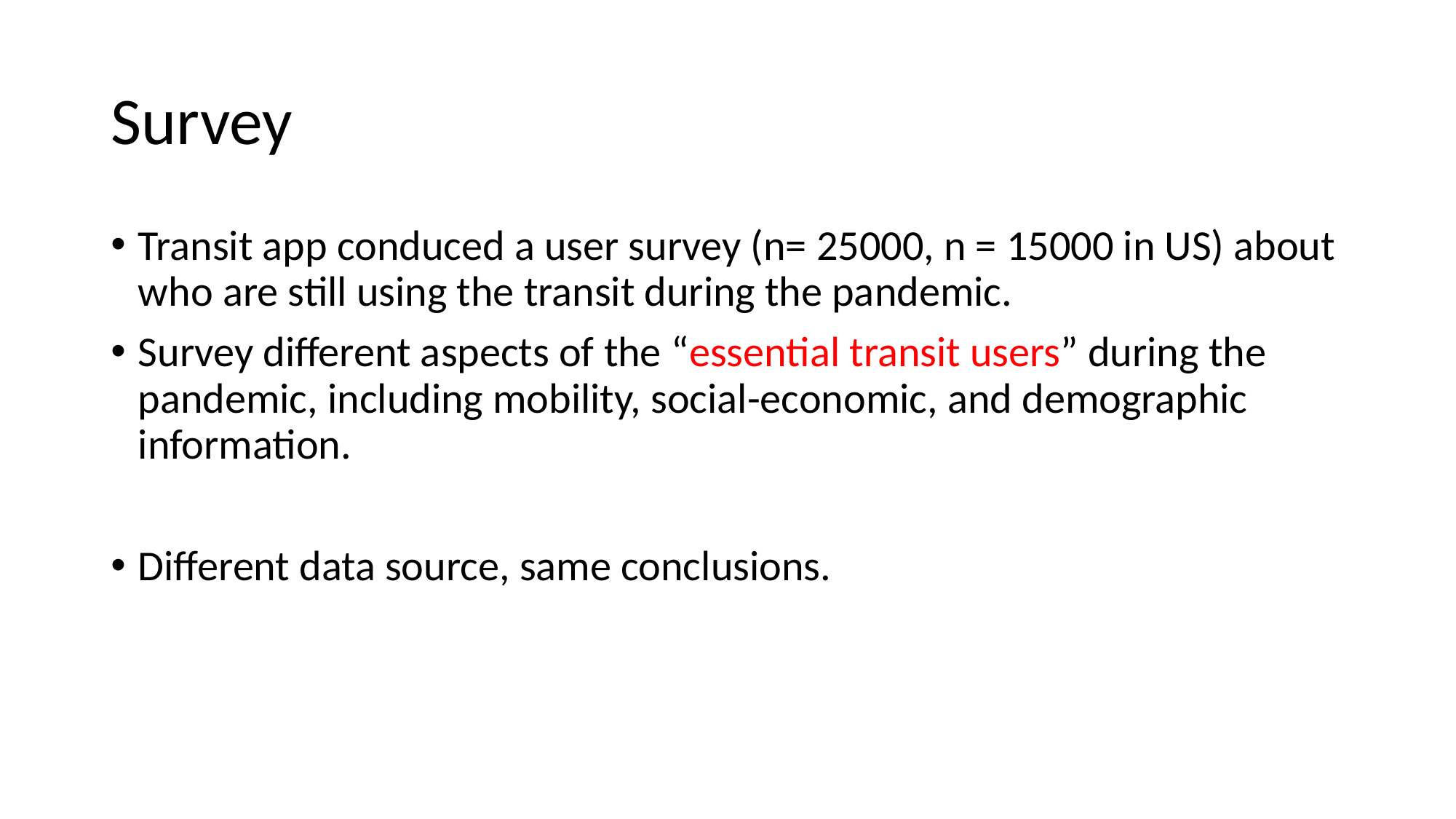

# Survey
Transit app conduced a user survey (n= 25000, n = 15000 in US) about who are still using the transit during the pandemic.
Survey different aspects of the “essential transit users” during the pandemic, including mobility, social-economic, and demographic information.

Different data source, same conclusions.